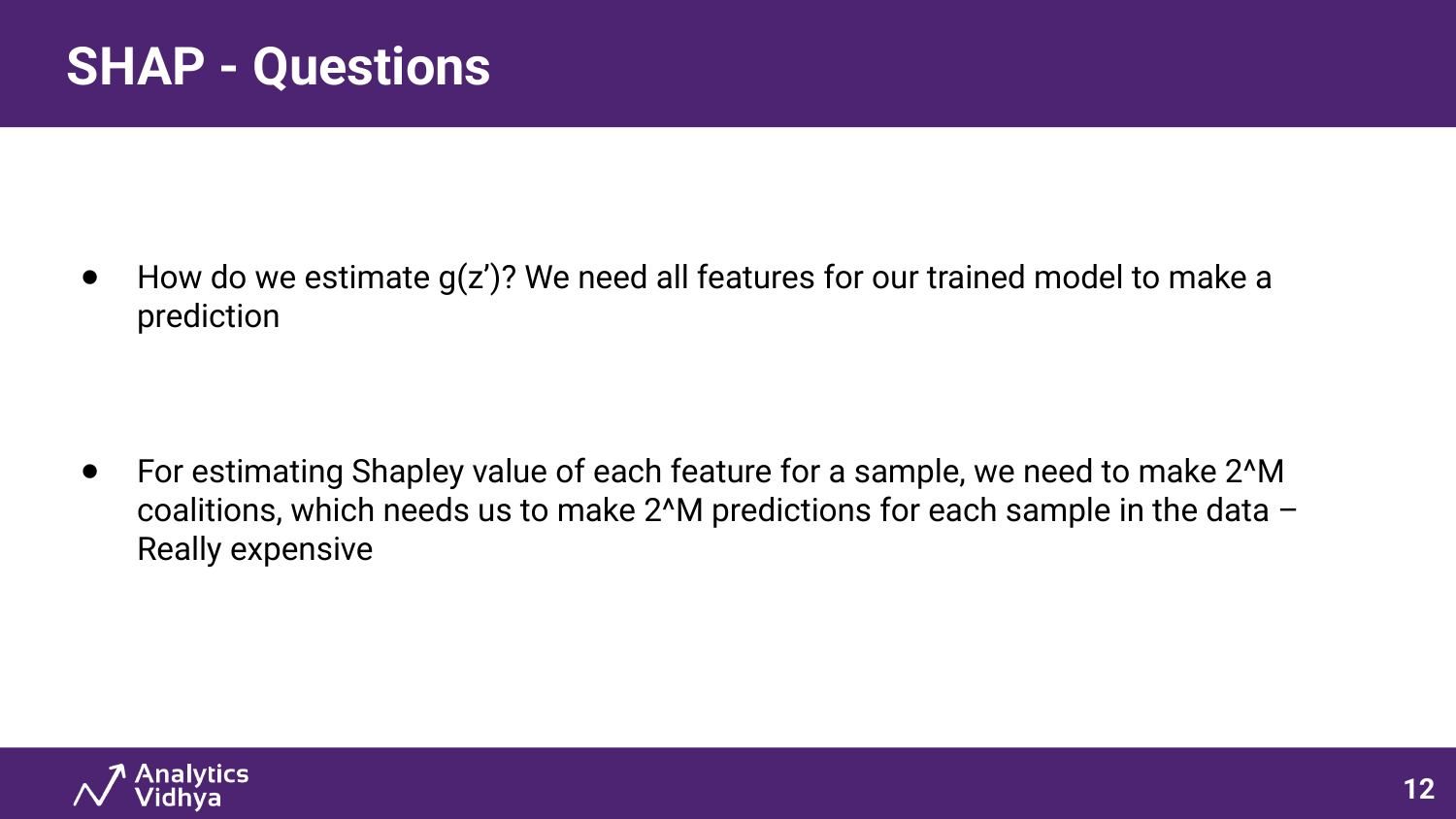

SHAP - Questions
# Brief about me..
How do we estimate g(z’)? We need all features for our trained model to make a prediction

For estimating Shapley value of each feature for a sample, we need to make 2^M coalitions, which needs us to make 2^M predictions for each sample in the data – Really expensive

12